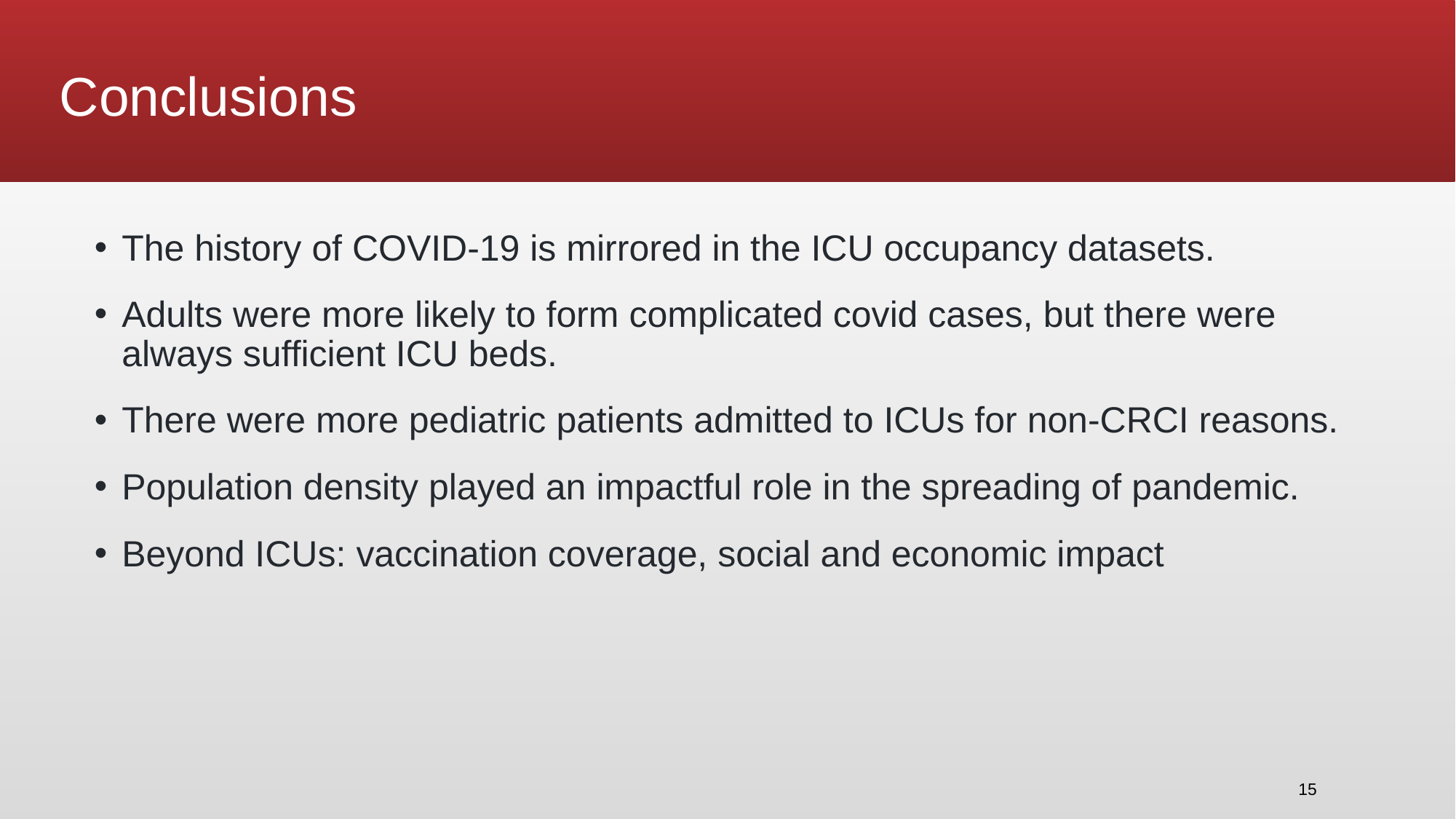

# Conclusions
The history of COVID-19 is mirrored in the ICU occupancy datasets.
Adults were more likely to form complicated covid cases, but there were always sufficient ICU beds.
There were more pediatric patients admitted to ICUs for non-CRCI reasons.
Population density played an impactful role in the spreading of pandemic.
Beyond ICUs: vaccination coverage, social and economic impact
15